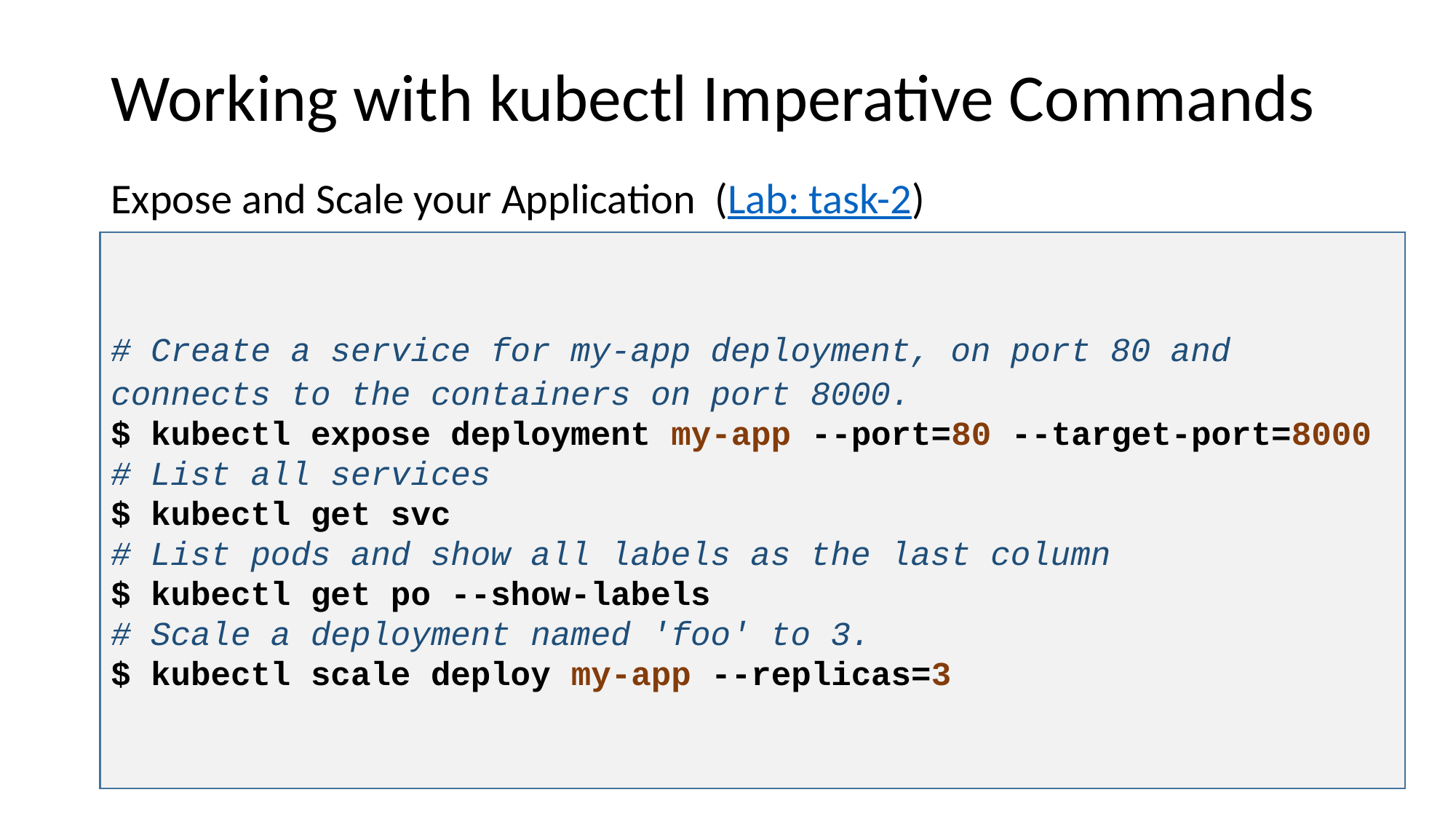

# Working with kubectl Imperative Commands
Expose and Scale your Application  (Lab: task-2)

# Create a service for my-app deployment, on port 80 and connects to the containers on port 8000.
$ kubectl expose deployment my-app --port=80 --target-port=8000
# List all services
$ kubectl get svc
# List pods and show all labels as the last column
$ kubectl get po --show-labels
# Scale a deployment named 'foo' to 3.
$ kubectl scale deploy my-app --replicas=3